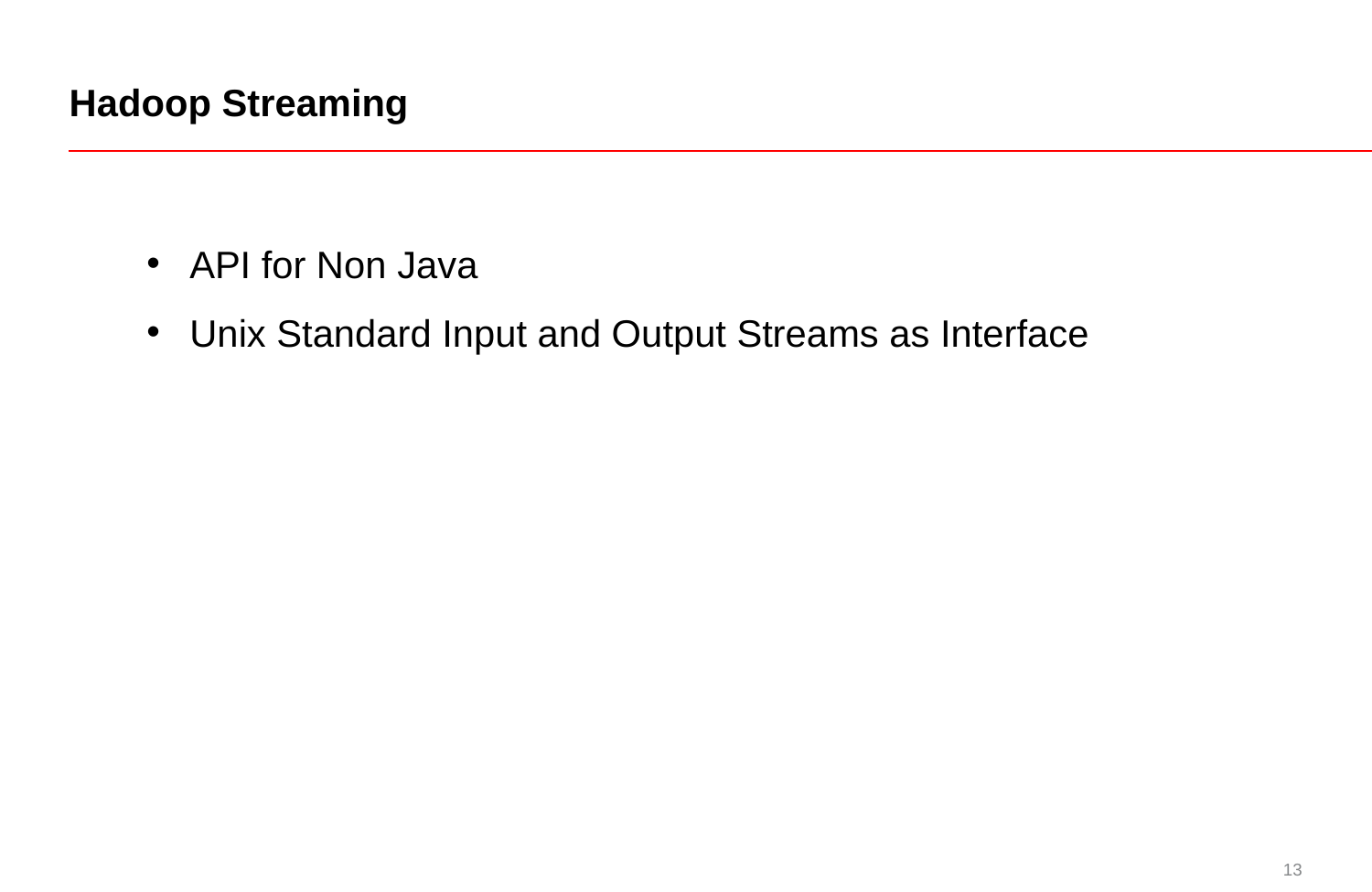

# Hadoop Streaming
API for Non Java
Unix Standard Input and Output Streams as Interface